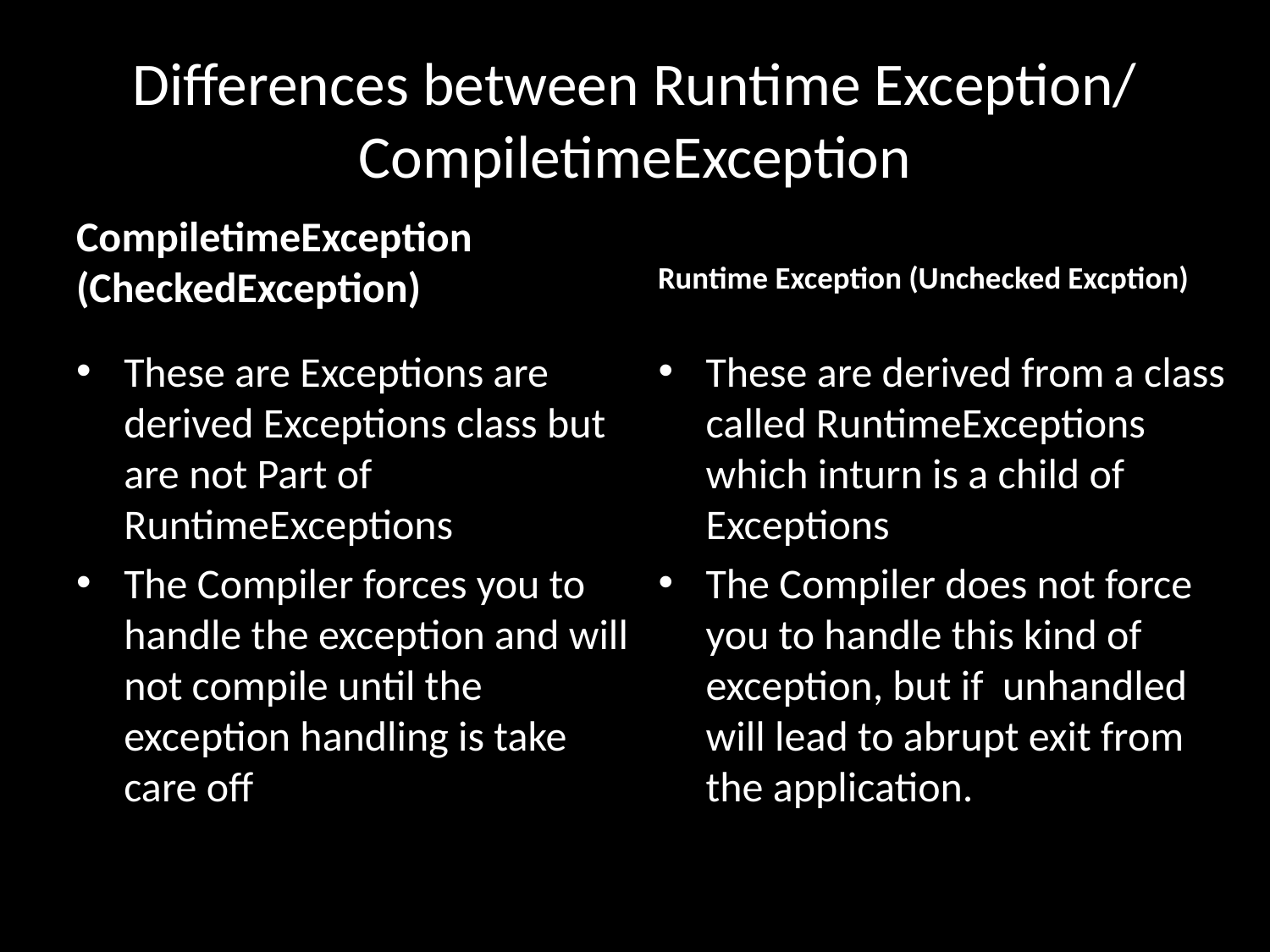

# Differences between Runtime Exception/ CompiletimeException

CompiletimeException (CheckedException)
Runtime Exception (Unchecked Excption)
These are Exceptions are derived Exceptions class but  are not Part of RuntimeExceptions
The Compiler forces you to handle the exception and will not compile until the exception handling is take care off
These are derived from a class called RuntimeExceptions which inturn is a child of Exceptions
The Compiler does not force you to handle this kind of exception, but if  unhandled will lead to abrupt exit from the application.